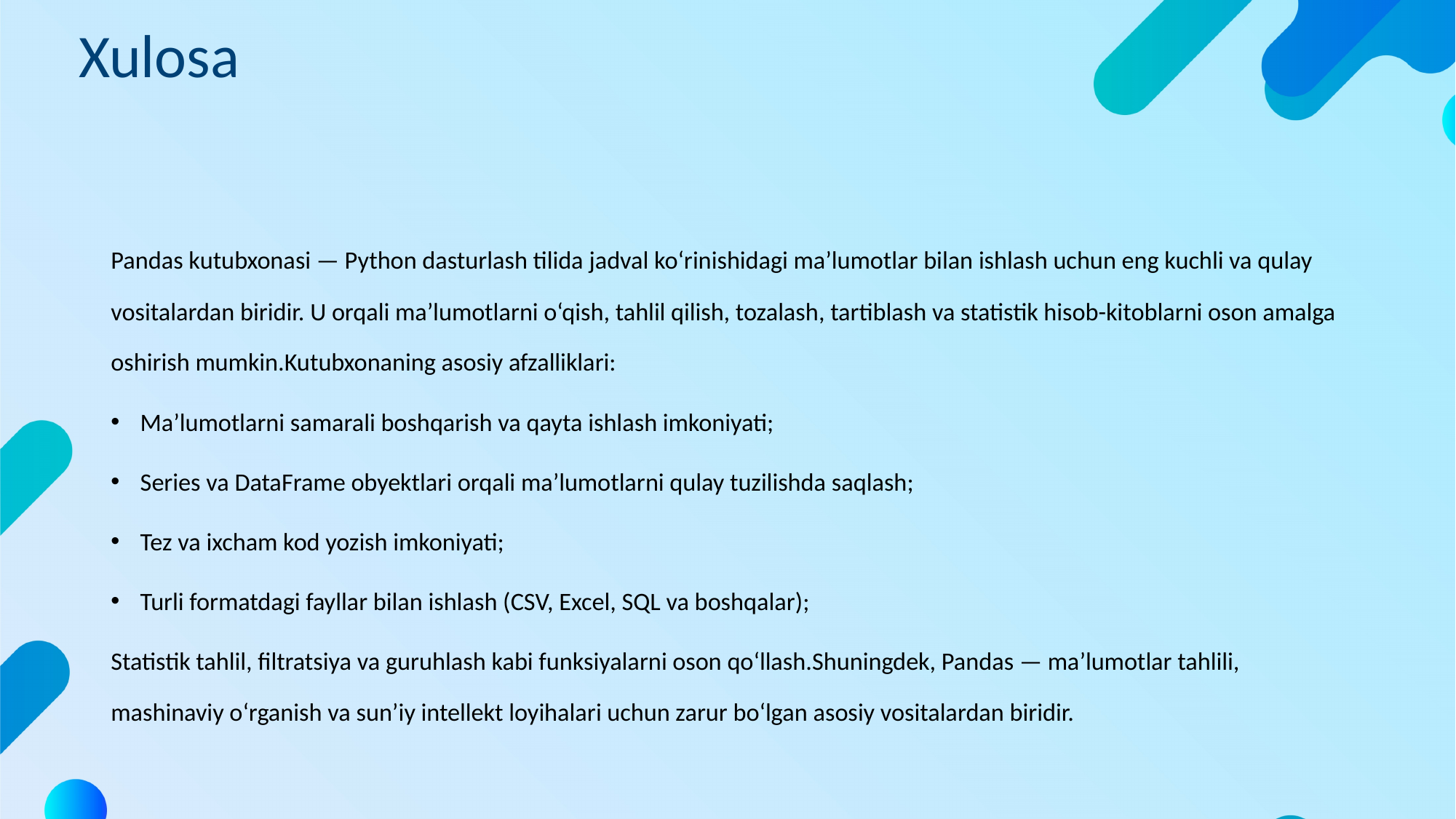

# Xulosa
Pandas kutubxonasi — Python dasturlash tilida jadval ko‘rinishidagi ma’lumotlar bilan ishlash uchun eng kuchli va qulay vositalardan biridir. U orqali ma’lumotlarni o‘qish, tahlil qilish, tozalash, tartiblash va statistik hisob-kitoblarni oson amalga oshirish mumkin.Kutubxonaning asosiy afzalliklari:
Ma’lumotlarni samarali boshqarish va qayta ishlash imkoniyati;
Series va DataFrame obyektlari orqali ma’lumotlarni qulay tuzilishda saqlash;
Tez va ixcham kod yozish imkoniyati;
Turli formatdagi fayllar bilan ishlash (CSV, Excel, SQL va boshqalar);
Statistik tahlil, filtratsiya va guruhlash kabi funksiyalarni oson qo‘llash.Shuningdek, Pandas — ma’lumotlar tahlili, mashinaviy o‘rganish va sun’iy intellekt loyihalari uchun zarur bo‘lgan asosiy vositalardan biridir.